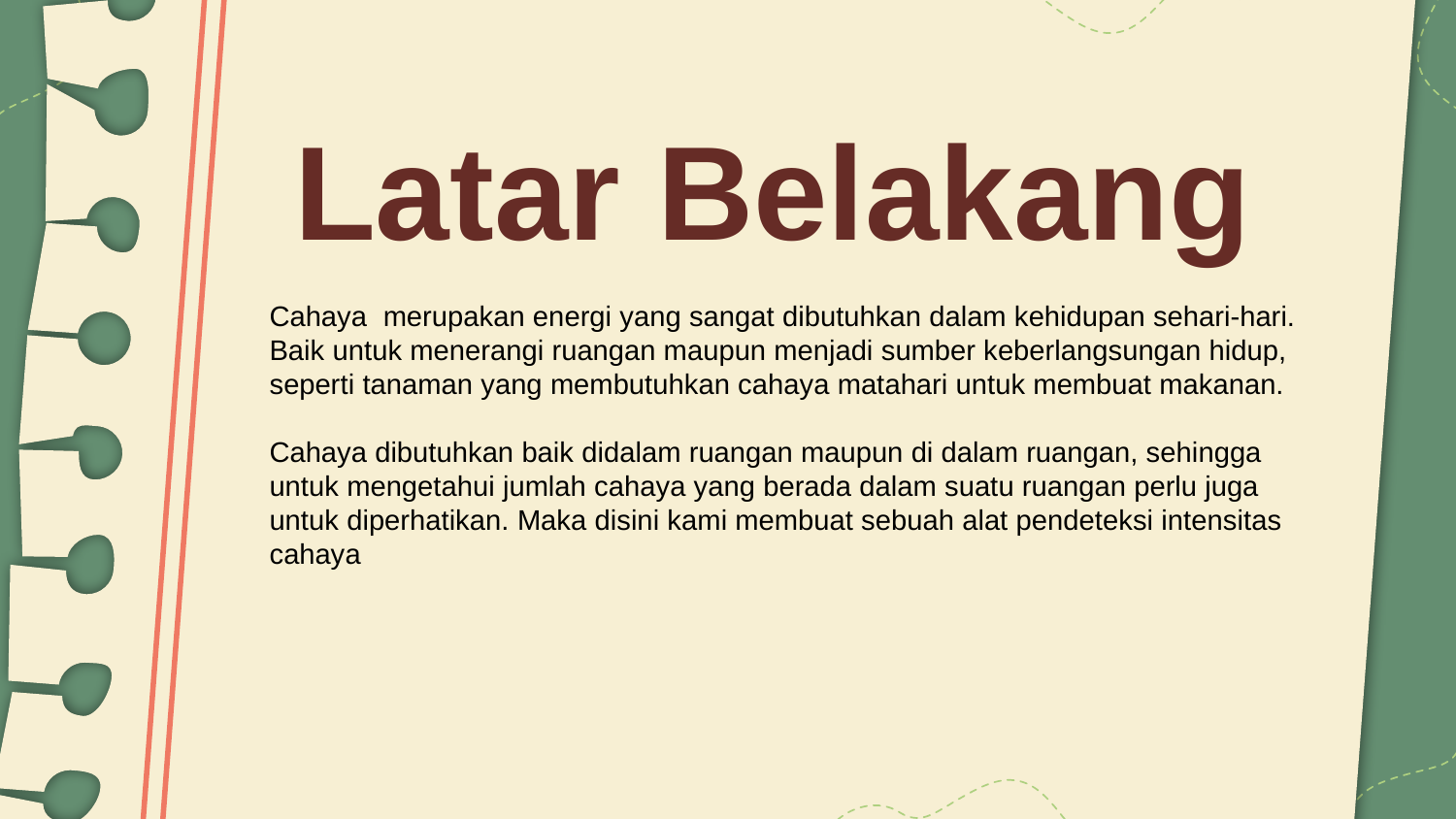

# Latar Belakang
Cahaya  merupakan energi yang sangat dibutuhkan dalam kehidupan sehari-hari. Baik untuk menerangi ruangan maupun menjadi sumber keberlangsungan hidup, seperti tanaman yang membutuhkan cahaya matahari untuk membuat makanan.

Cahaya dibutuhkan baik didalam ruangan maupun di dalam ruangan, sehingga untuk mengetahui jumlah cahaya yang berada dalam suatu ruangan perlu juga untuk diperhatikan. Maka disini kami membuat sebuah alat pendeteksi intensitas cahaya